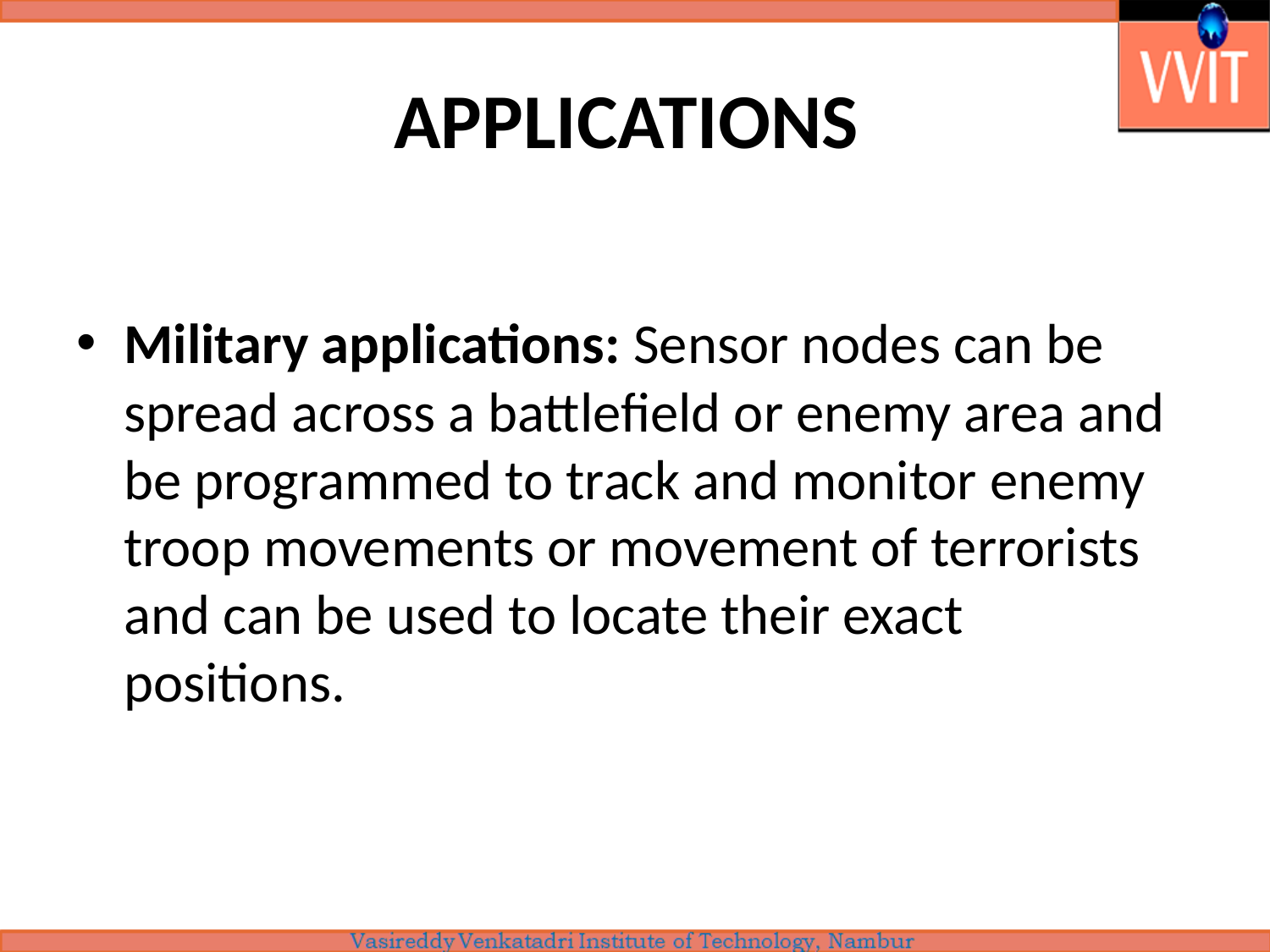

# APPLICATIONS

Military applications: Sensor nodes can be spread across a battlefield or enemy area and be programmed to track and monitor enemy troop movements or movement of terrorists and can be used to locate their exact positions.